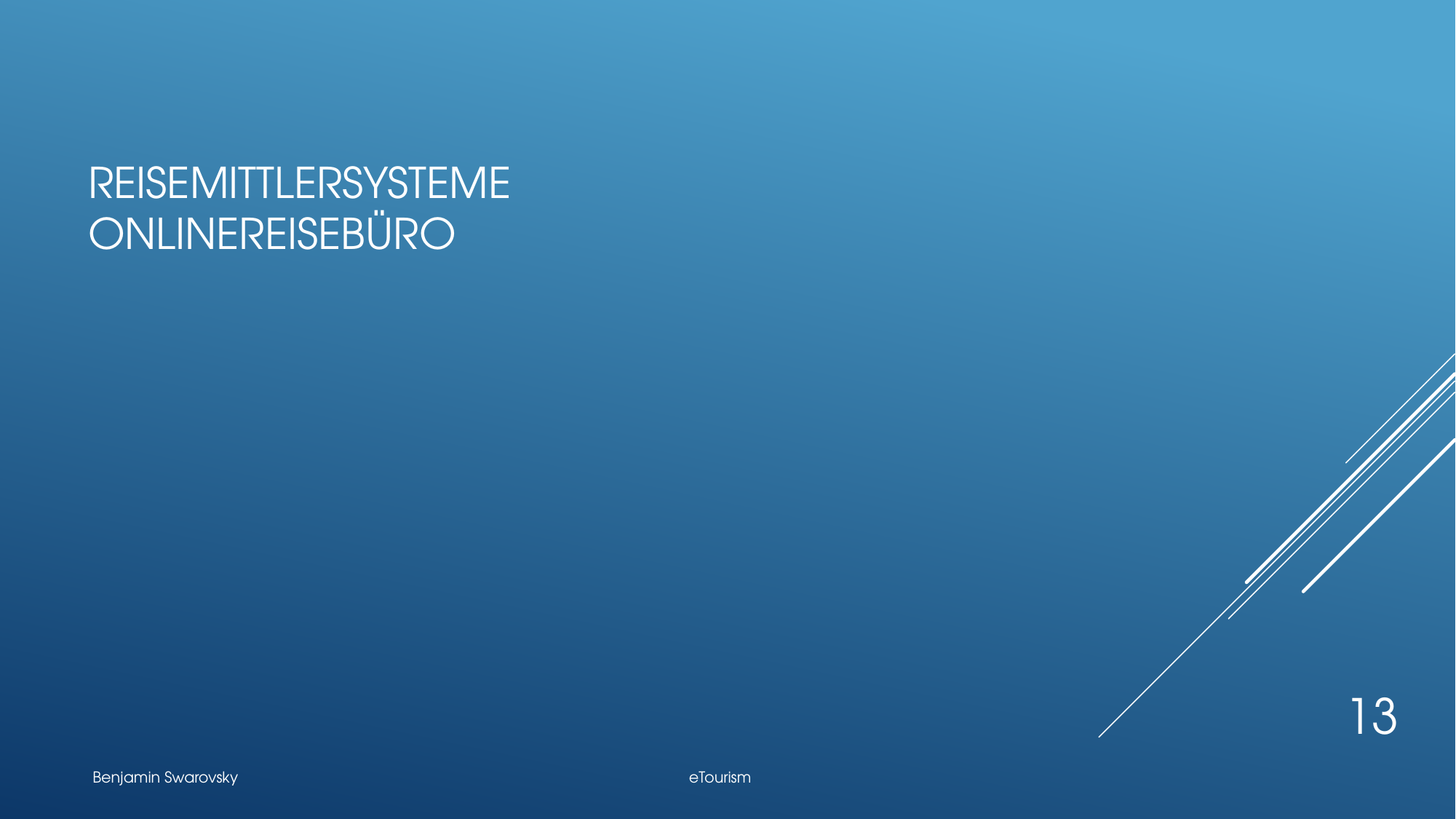

# ReisemittlerSysteme OnlineReisebüro

13
Benjamin Swarovsky                                                                                                            eTourism